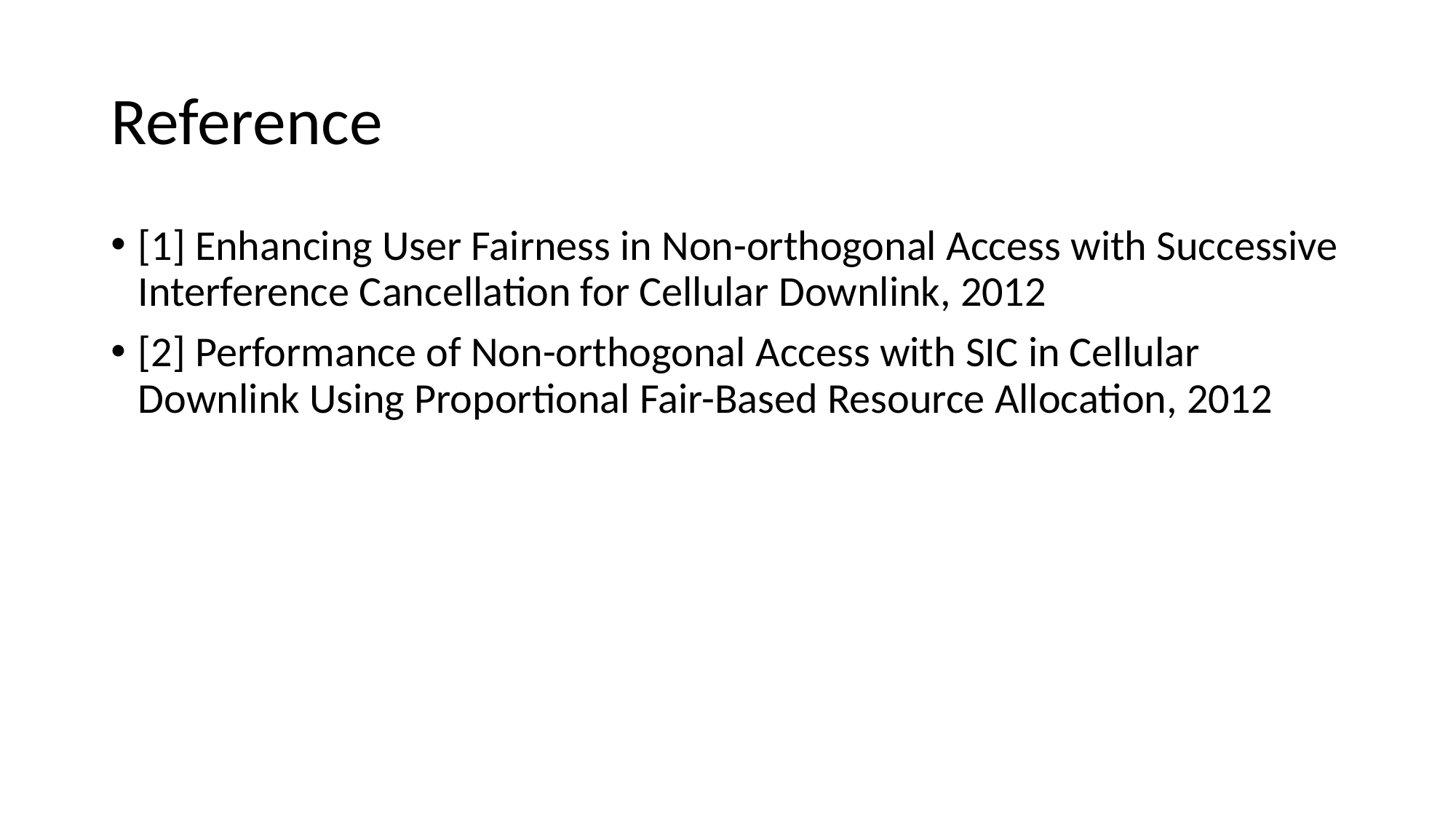

# Reference
[1] Enhancing User Fairness in Non-orthogonal Access with Successive Interference Cancellation for Cellular Downlink, 2012
[2] Performance of Non-orthogonal Access with SIC in Cellular Downlink Using Proportional Fair-Based Resource Allocation, 2012